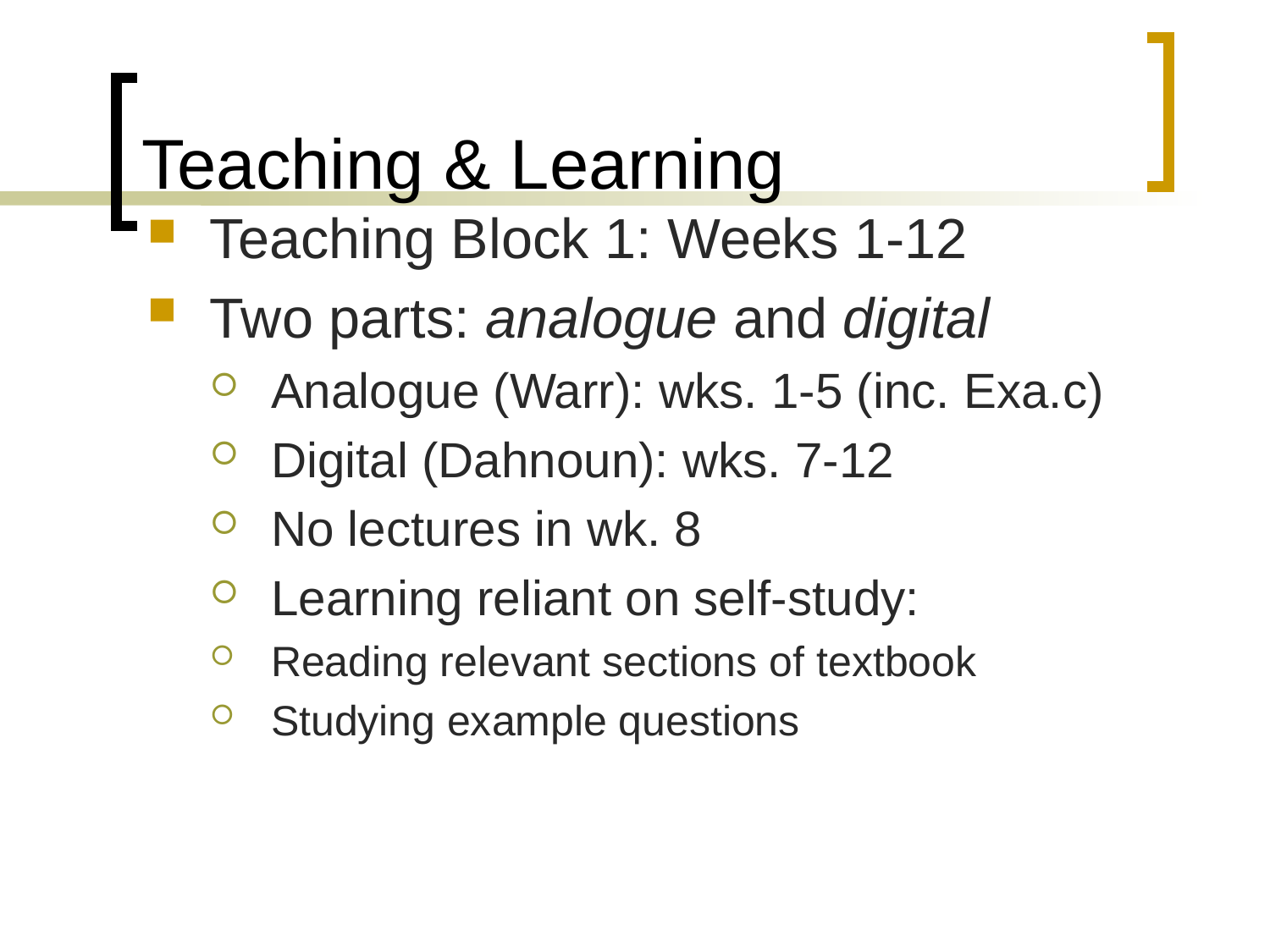

# Teaching & Learning
Teaching Block 1: Weeks 1-12
Two parts: analogue and digital
Analogue (Warr): wks. 1-5 (inc. Exa.c)
Digital (Dahnoun): wks. 7-12
No lectures in wk. 8
Learning reliant on self-study:
Reading relevant sections of textbook
Studying example questions